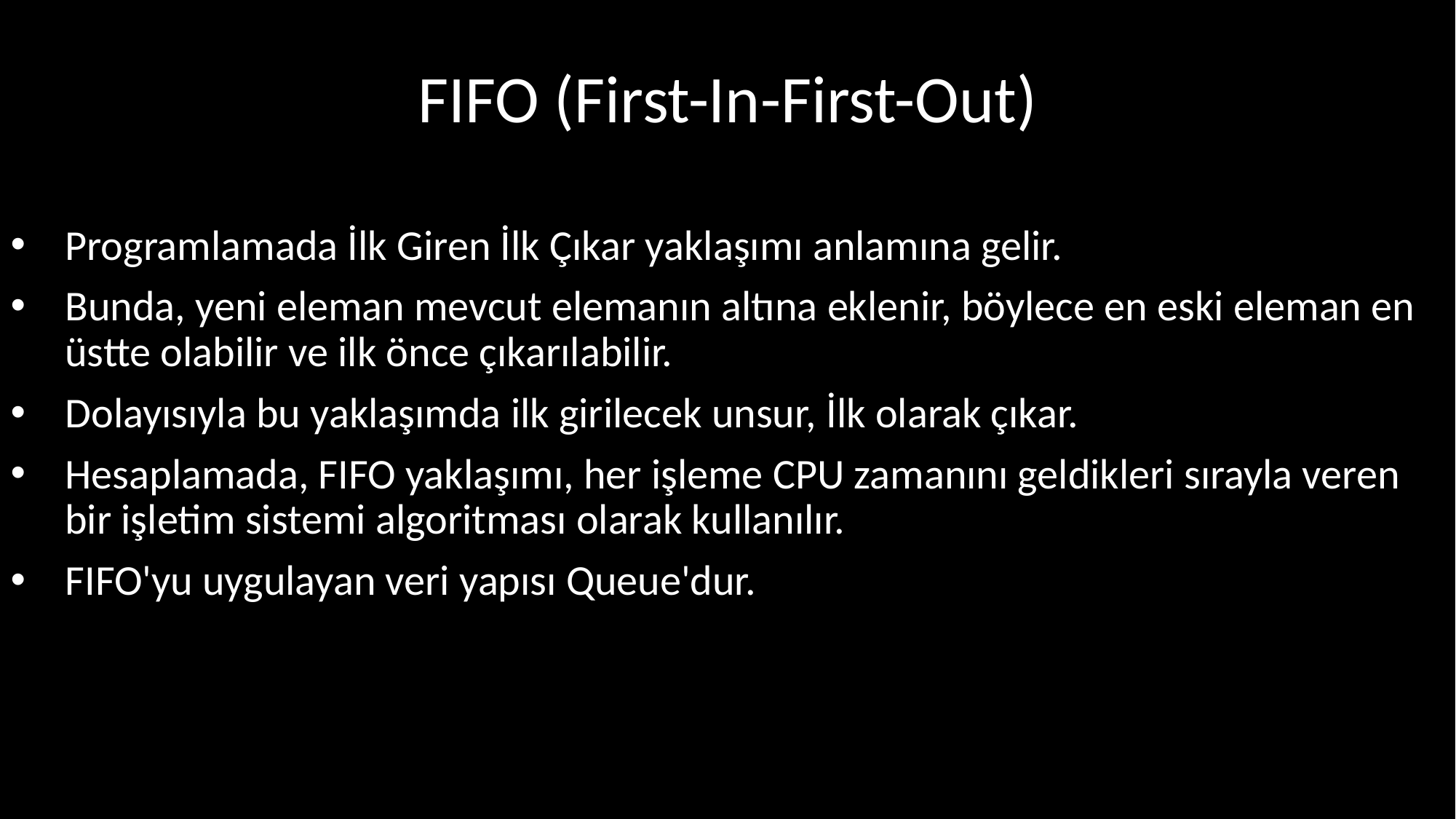

# FIFO (First-In-First-Out)
Programlamada İlk Giren İlk Çıkar yaklaşımı anlamına gelir.
Bunda, yeni eleman mevcut elemanın altına eklenir, böylece en eski eleman en üstte olabilir ve ilk önce çıkarılabilir.
Dolayısıyla bu yaklaşımda ilk girilecek unsur, İlk olarak çıkar.
Hesaplamada, FIFO yaklaşımı, her işleme CPU zamanını geldikleri sırayla veren bir işletim sistemi algoritması olarak kullanılır.
FIFO'yu uygulayan veri yapısı Queue'dur.